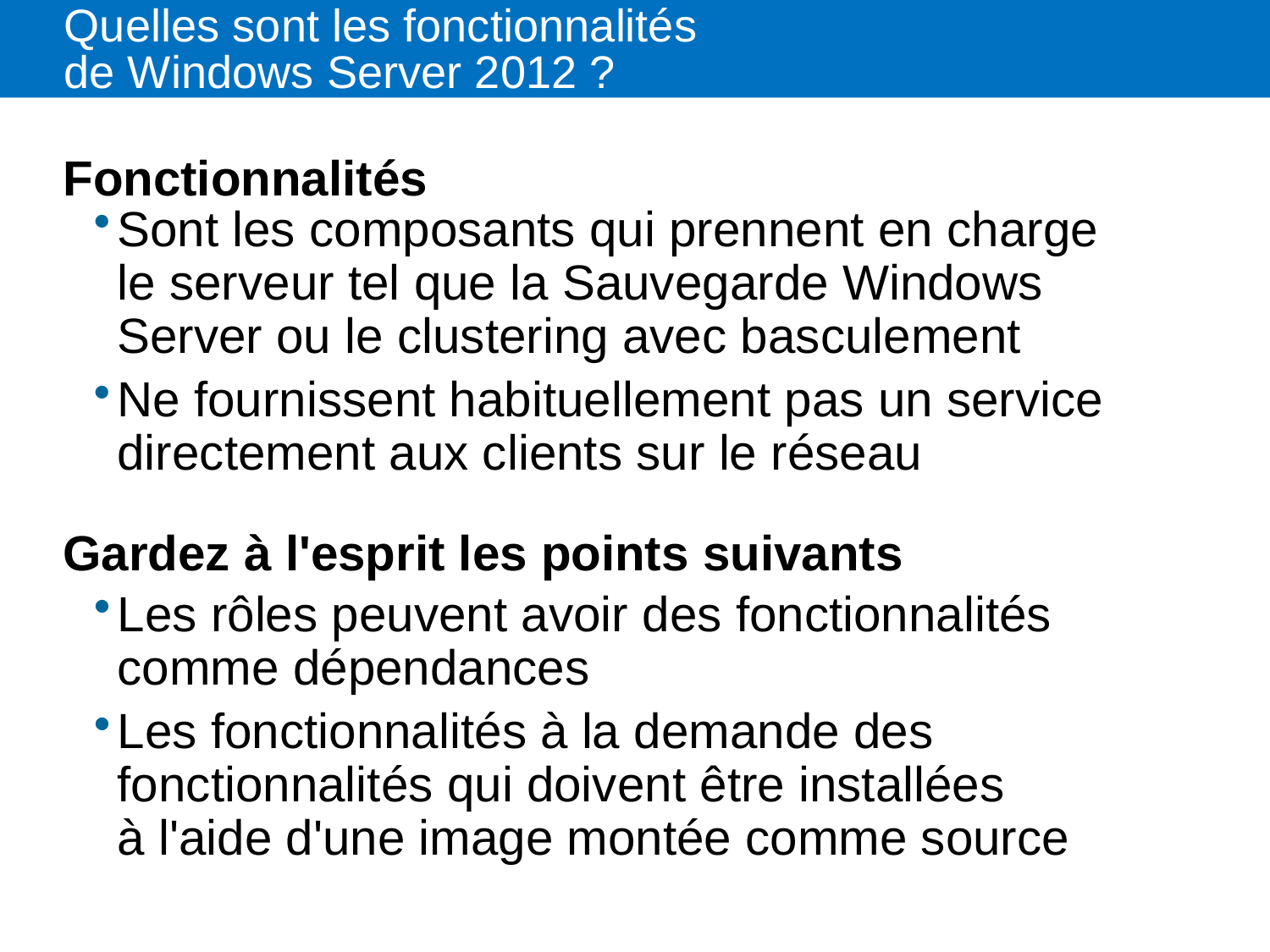

# Quelles sont les fonctionnalités de Windows Server 2012 ?
Fonctionnalités
Sont les composants qui prennent en charge le serveur tel que la Sauvegarde Windows Server ou le clustering avec basculement
Ne fournissent habituellement pas un service directement aux clients sur le réseau
Gardez à l'esprit les points suivants
Les rôles peuvent avoir des fonctionnalités comme dépendances
Les fonctionnalités à la demande des fonctionnalités qui doivent être installées à l'aide d'une image montée comme source